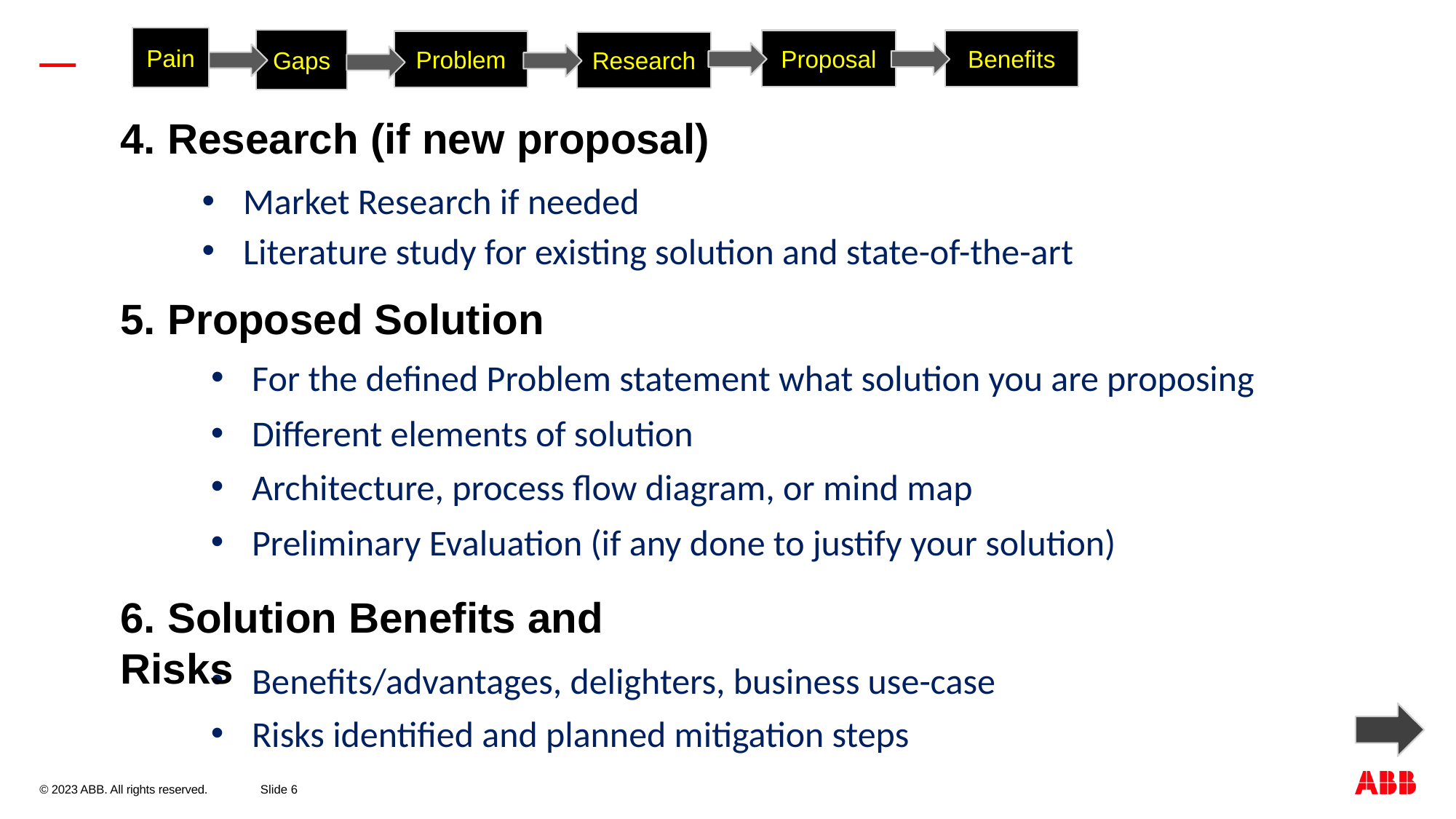

Pain
Gaps
Proposal
Benefits
Problem
Research

4. Research (if new proposal)
Market Research if needed
Literature study for existing solution and state-of-the-art
# 5. Proposed Solution
For the defined Problem statement what solution you are proposing
Different elements of solution
Architecture, process flow diagram, or mind map
Preliminary Evaluation (if any done to justify your solution)
6. Solution Benefits and Risks
Benefits/advantages, delighters, business use-case
Risks identified and planned mitigation steps

November 7, 2023
Slide 6